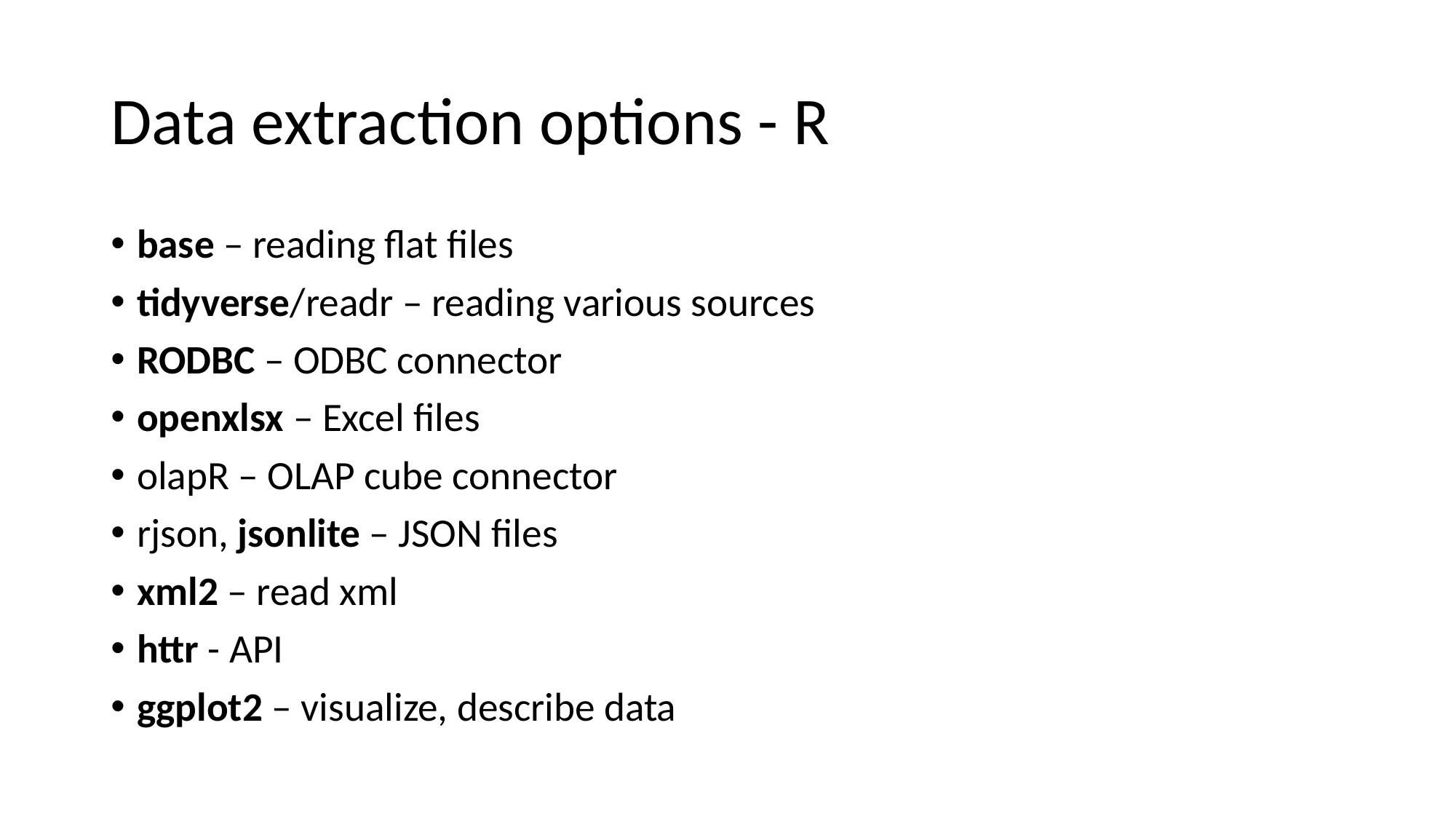

# Data extraction options - R
base – reading flat files
tidyverse/readr – reading various sources
RODBC – ODBC connector
openxlsx – Excel files
olapR – OLAP cube connector
rjson, jsonlite – JSON files
xml2 – read xml
httr - API
ggplot2 – visualize, describe data